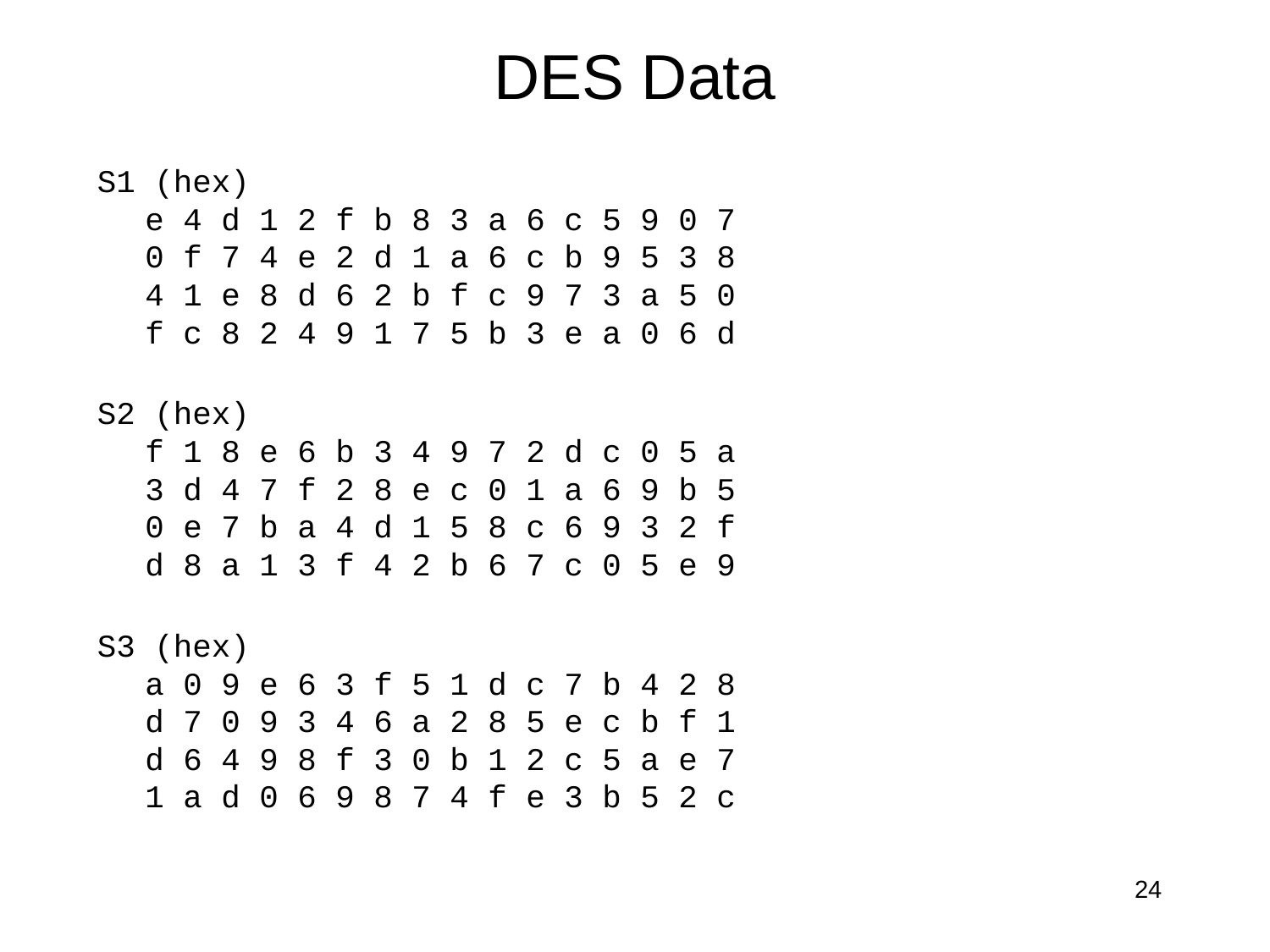

# DES Data
S1 (hex)
	e 4 d 1 2 f b 8 3 a 6 c 5 9 0 7
	0 f 7 4 e 2 d 1 a 6 c b 9 5 3 8
	4 1 e 8 d 6 2 b f c 9 7 3 a 5 0
	f c 8 2 4 9 1 7 5 b 3 e a 0 6 d

S2 (hex)
	f 1 8 e 6 b 3 4 9 7 2 d c 0 5 a
	3 d 4 7 f 2 8 e c 0 1 a 6 9 b 5
	0 e 7 b a 4 d 1 5 8 c 6 9 3 2 f
	d 8 a 1 3 f 4 2 b 6 7 c 0 5 e 9

S3 (hex)
	a 0 9 e 6 3 f 5 1 d c 7 b 4 2 8
	d 7 0 9 3 4 6 a 2 8 5 e c b f 1
	d 6 4 9 8 f 3 0 b 1 2 c 5 a e 7
	1 a d 0 6 9 8 7 4 f e 3 b 5 2 c
24